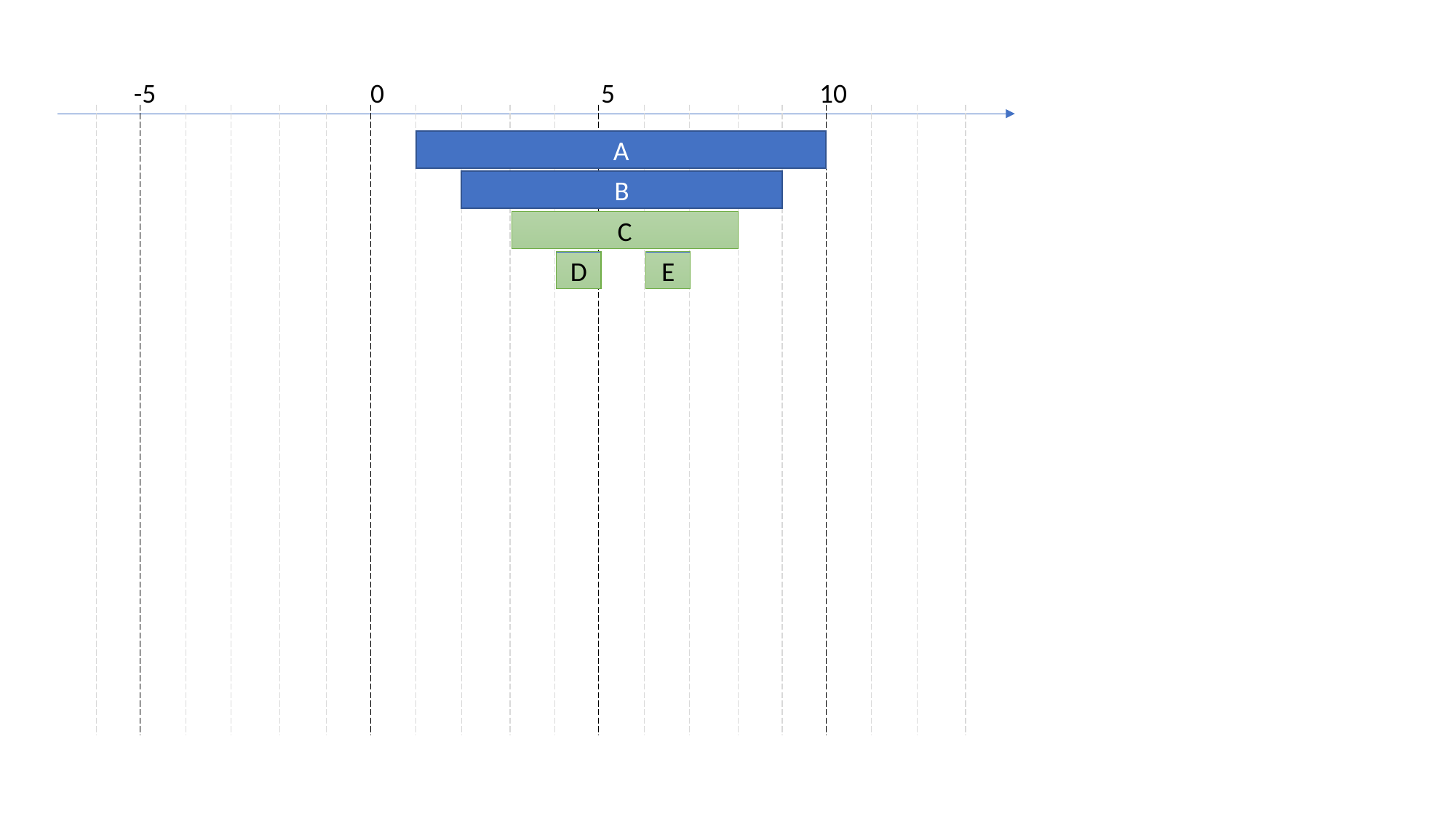

-5		   0		     5 		     10
A
B
C
D
E